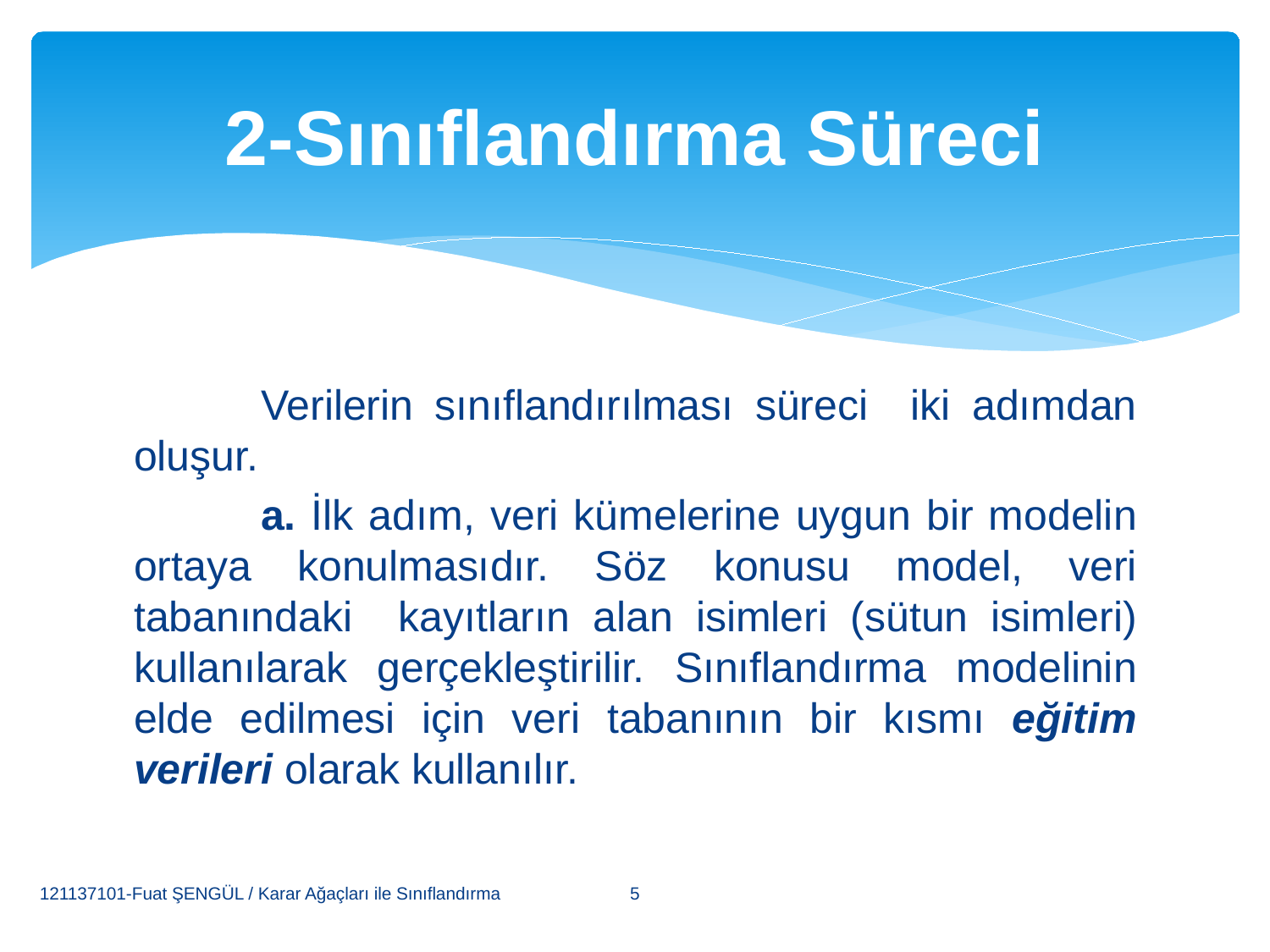

# 2-Sınıflandırma Süreci
	Verilerin sınıflandırılması süreci  iki adımdan oluşur.
	a. İlk adım, veri kümelerine uygun bir modelin ortaya konulmasıdır. Söz konusu model, veri tabanındaki  kayıtların alan isimleri (sütun isimleri) kullanılarak gerçekleştirilir. Sınıflandırma modelinin elde edilmesi için veri tabanının bir kısmı eğitim verileri olarak kullanılır.

5
121137101-Fuat ŞENGÜL / Karar Ağaçları ile Sınıflandırma